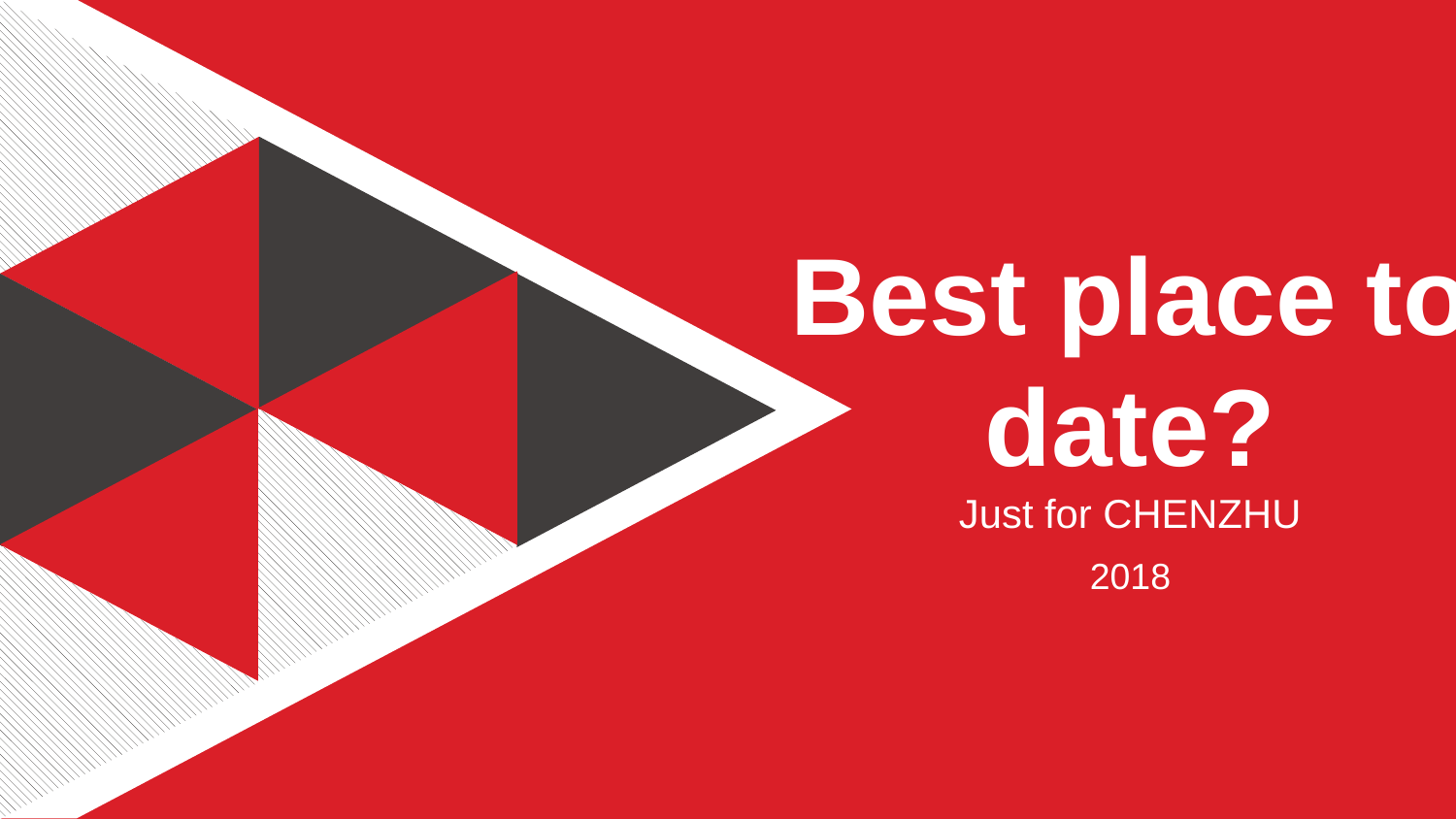

Best place to date?
Just for CHENZHU

2018